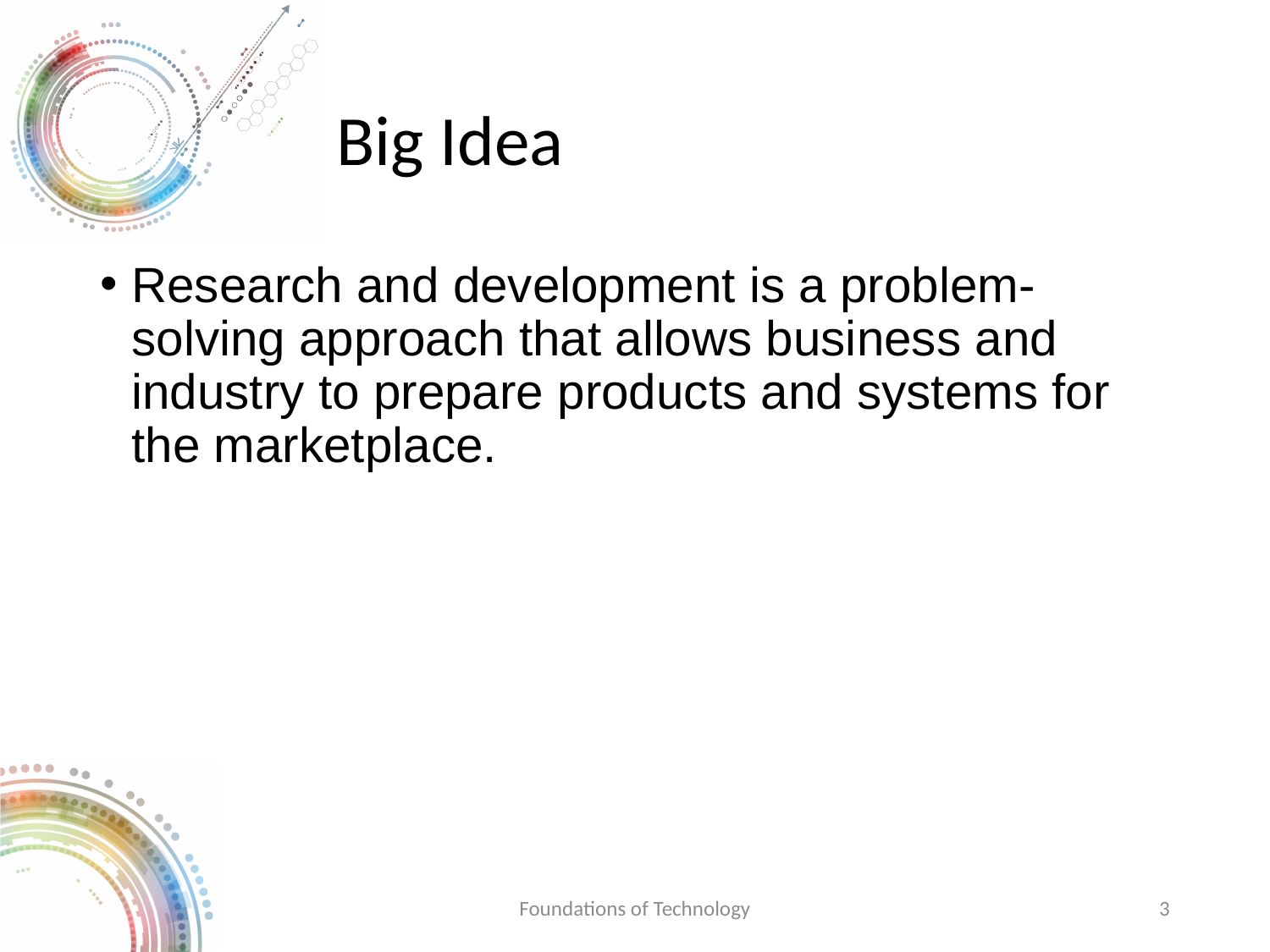

# Big Idea
Research and development is a problem-solving approach that allows business and industry to prepare products and systems for the marketplace.

Foundations of Technology
3